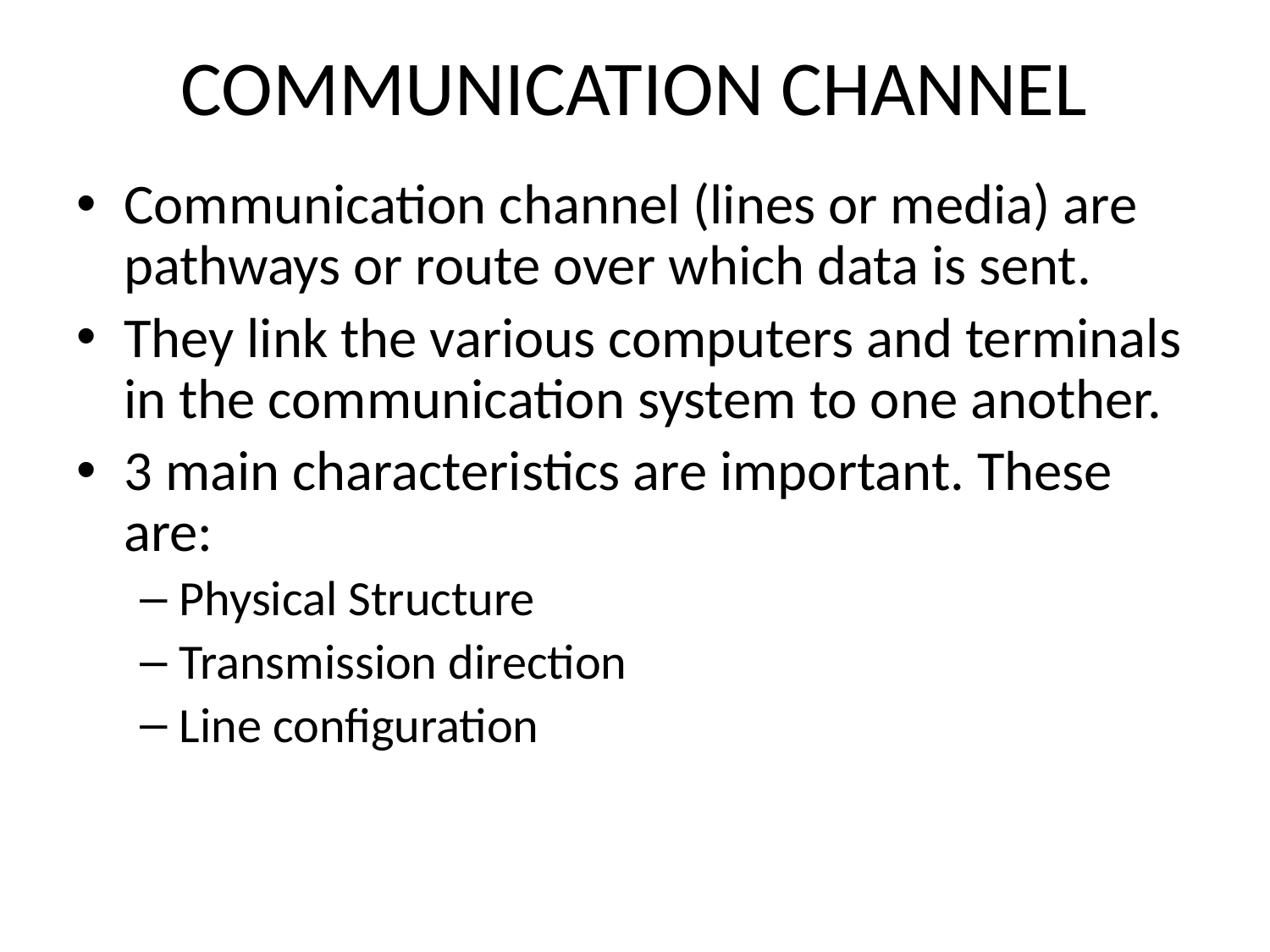

# COMMUNICATION CHANNEL
Communication channel (lines or media) are pathways or route over which data is sent.
They link the various computers and terminals in the communication system to one another.
3 main characteristics are important. These are:
Physical Structure
Transmission direction
Line configuration